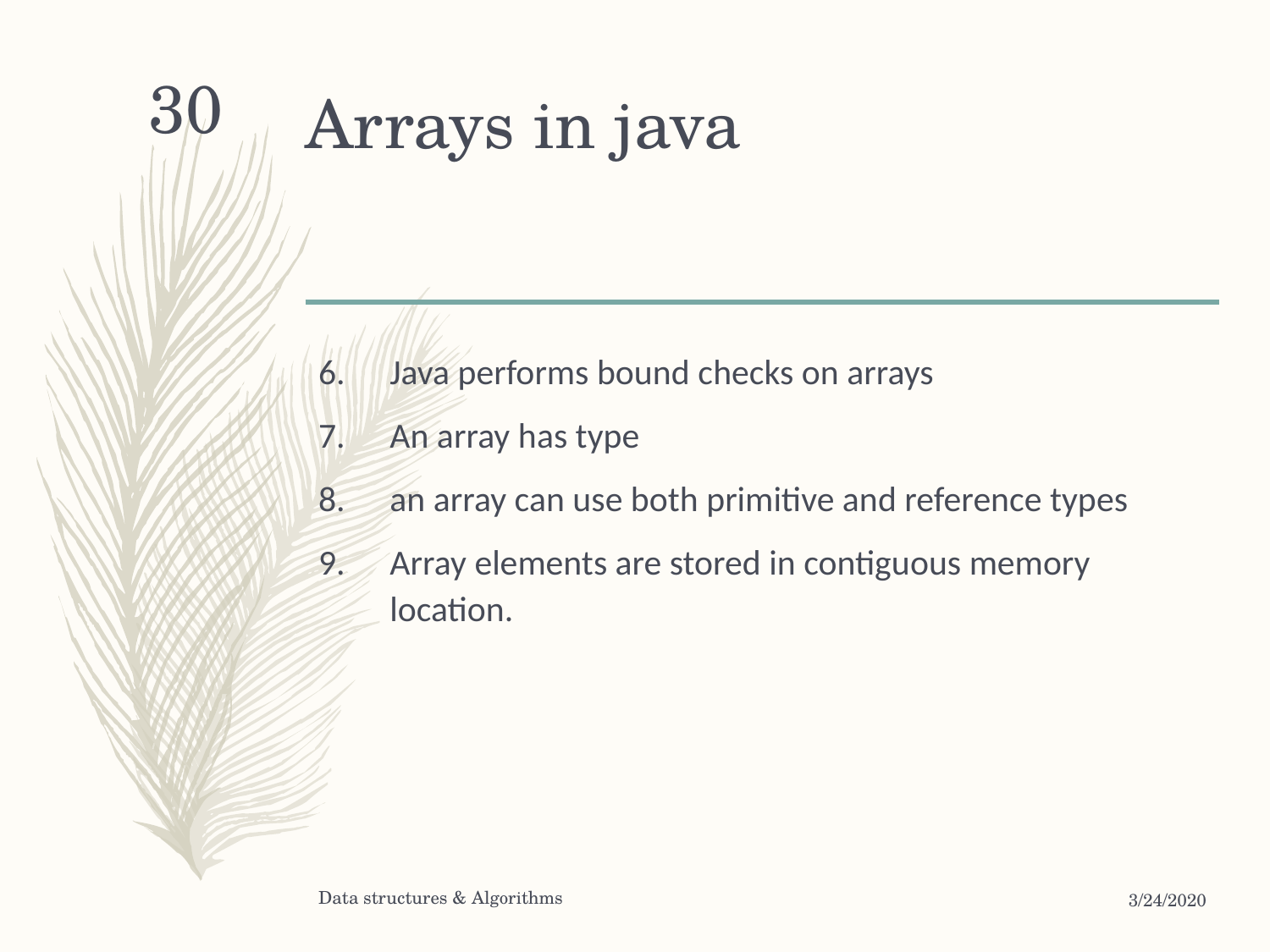

# Arrays in java
30
Java performs bound checks on arrays
An array has type
an array can use both primitive and reference types
Array elements are stored in contiguous memory location.

Data structures & Algorithms
3/24/2020